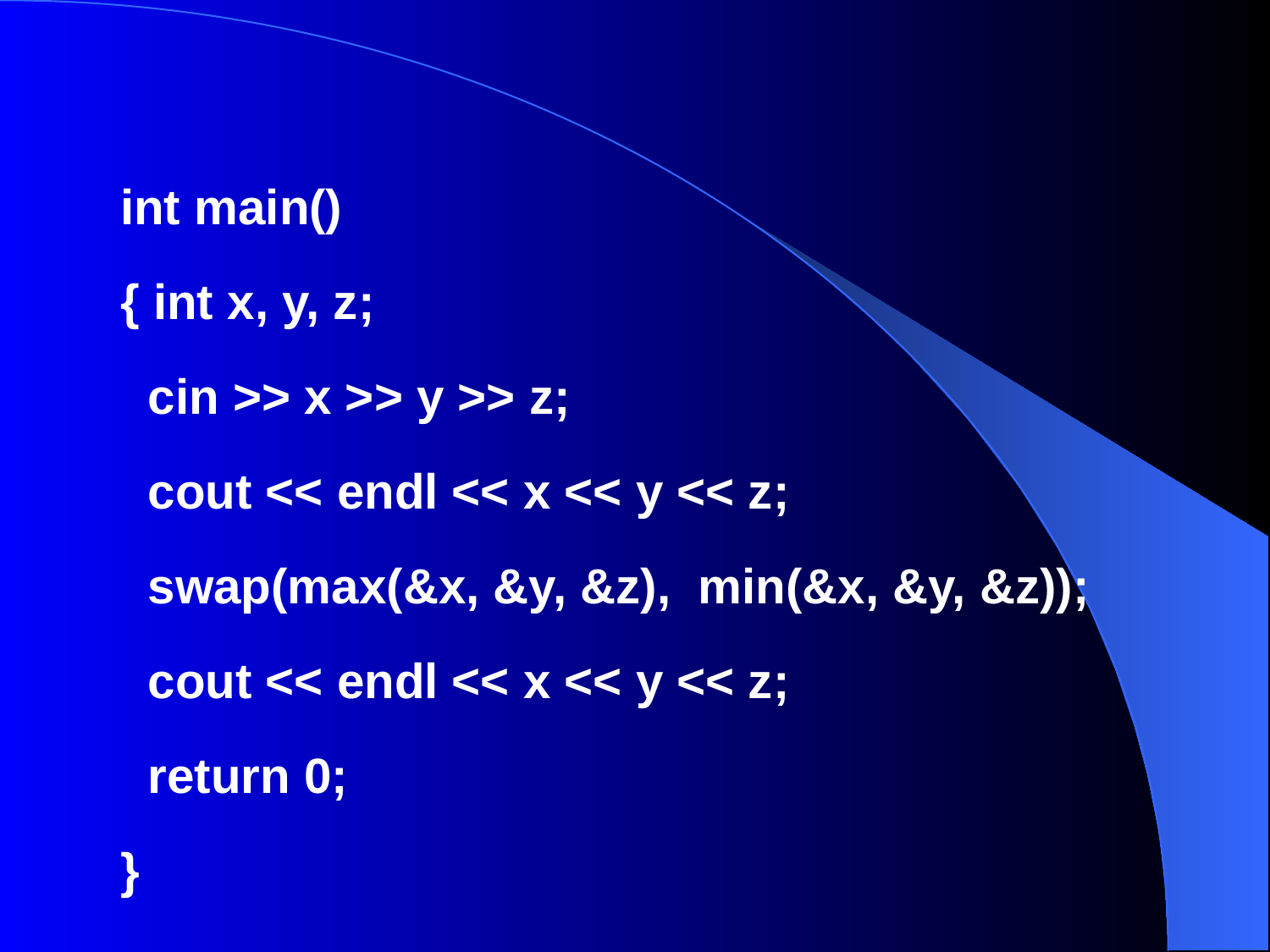

int main()
{ int x, y, z;
  cin >> x >> y >> z;
  cout << endl << x << y << z;
  swap(max(&x, &y, &z),  min(&x, &y, &z));
  cout << endl << x << y << z;
  return 0;
}